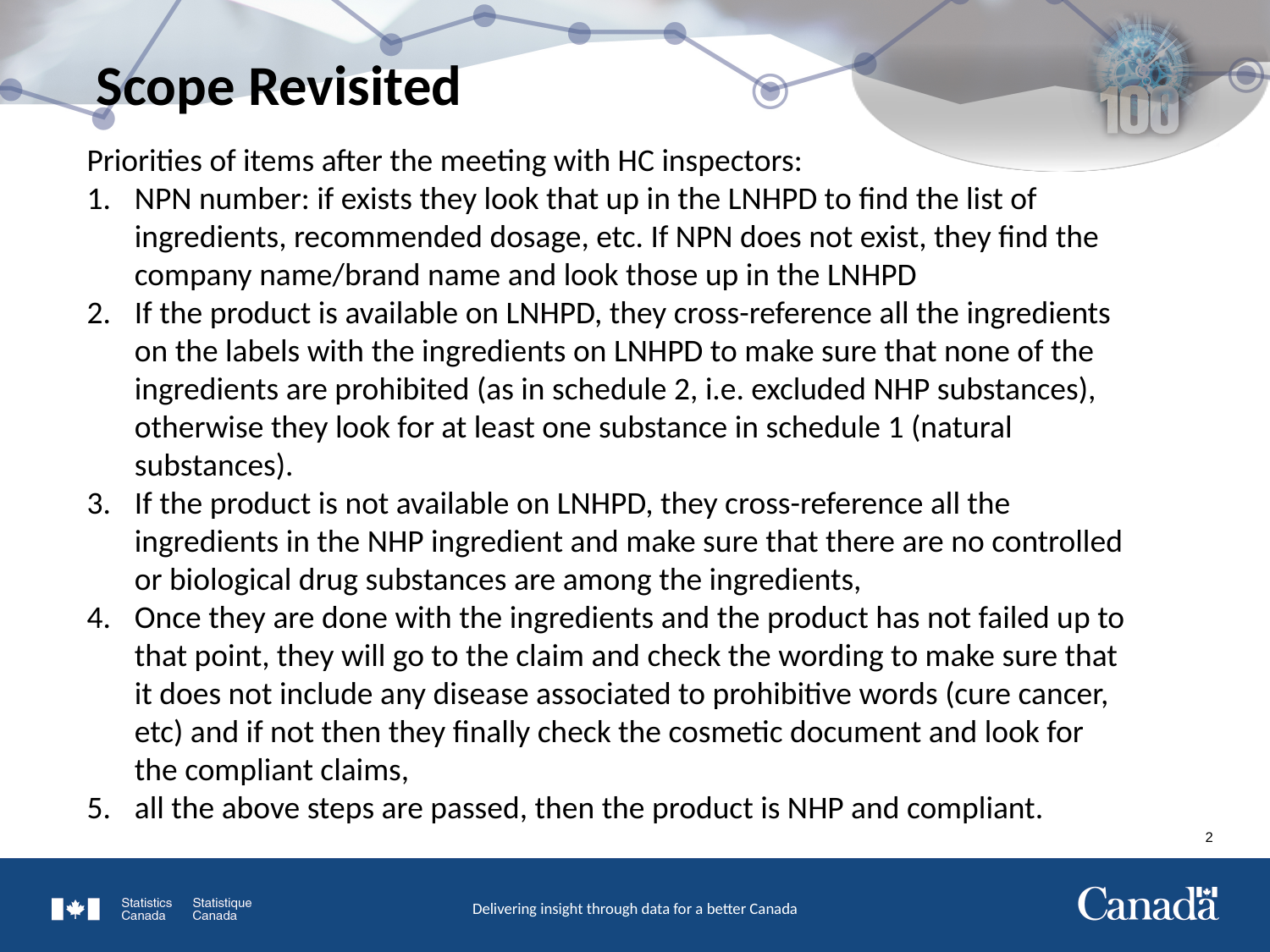

# Scope Revisited
Priorities of items after the meeting with HC inspectors:
NPN number: if exists they look that up in the LNHPD to find the list of ingredients, recommended dosage, etc. If NPN does not exist, they find the company name/brand name and look those up in the LNHPD
If the product is available on LNHPD, they cross-reference all the ingredients on the labels with the ingredients on LNHPD to make sure that none of the ingredients are prohibited (as in schedule 2, i.e. excluded NHP substances), otherwise they look for at least one substance in schedule 1 (natural substances).
If the product is not available on LNHPD, they cross-reference all the ingredients in the NHP ingredient and make sure that there are no controlled or biological drug substances are among the ingredients,
Once they are done with the ingredients and the product has not failed up to that point, they will go to the claim and check the wording to make sure that it does not include any disease associated to prohibitive words (cure cancer, etc) and if not then they finally check the cosmetic document and look for the compliant claims,
all the above steps are passed, then the product is NHP and compliant.
2